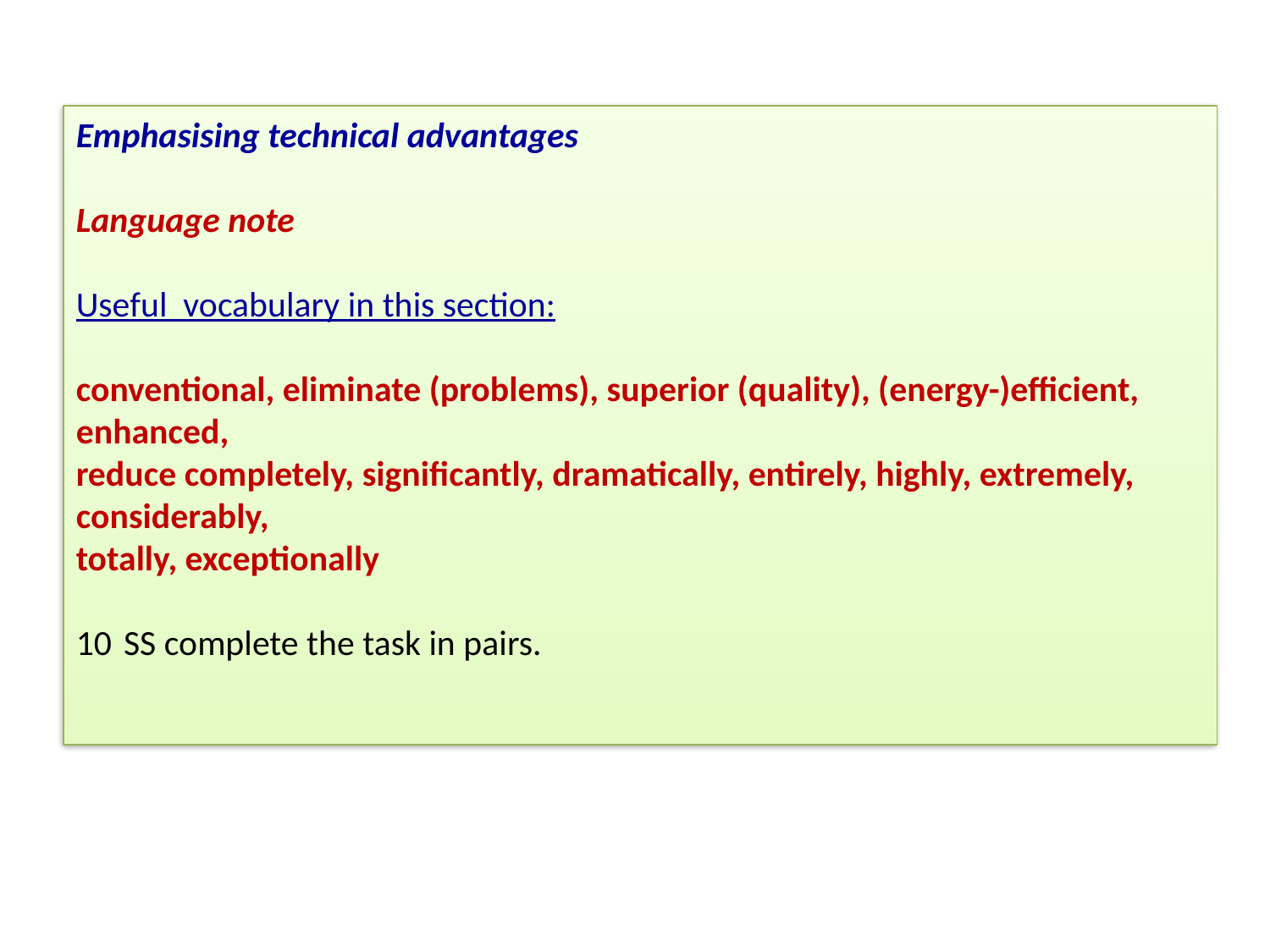

Emphasising technical advantages

Language note

Useful  vocabulary in this section:

conventional, eliminate (problems), superior (quality), (energy-)efficient, enhanced,
reduce completely, significantly, dramatically, entirely, highly, extremely, considerably,
totally, exceptionally

SS complete the task in pairs.